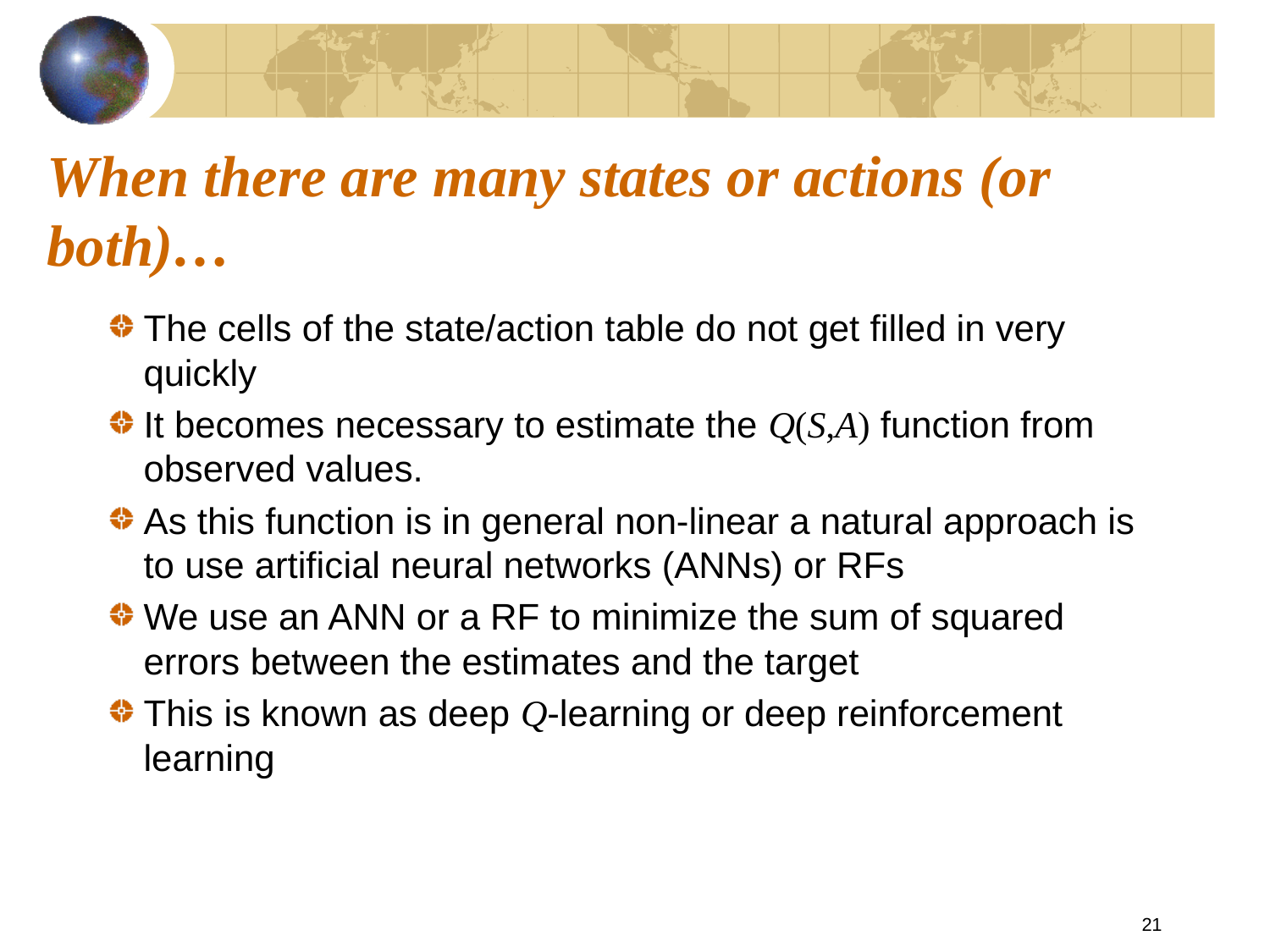

# When there are many states or actions (or both)…
The cells of the state/action table do not get filled in very quickly
It becomes necessary to estimate the Q(S,A) function from observed values.
As this function is in general non-linear a natural approach is to use artificial neural networks (ANNs) or RFs
We use an ANN or a RF to minimize the sum of squared errors between the estimates and the target
This is known as deep Q-learning or deep reinforcement learning
21